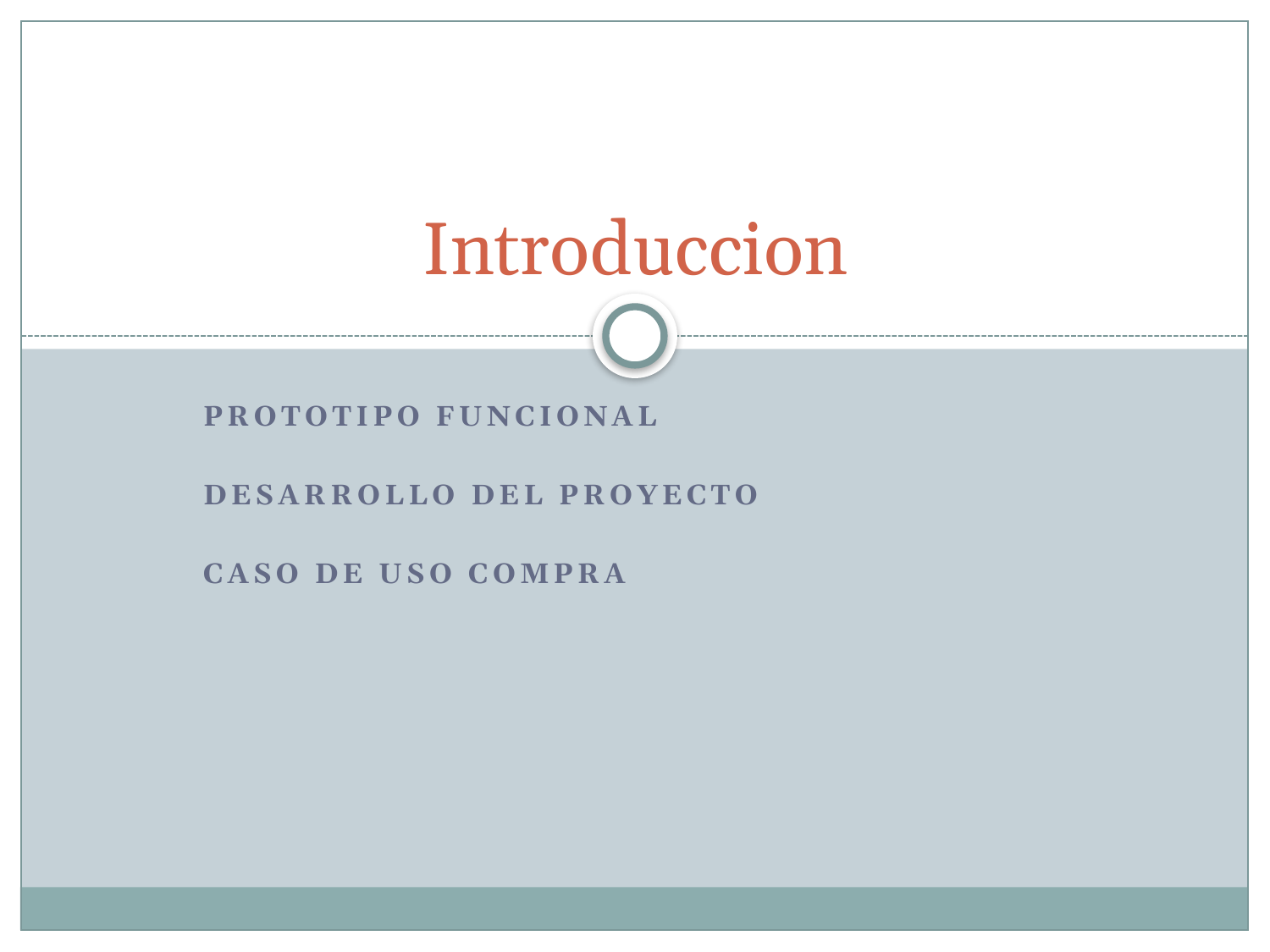

# Introduccion
Prototipo funcional

Desarrollo del proyecto

Caso de uso compra